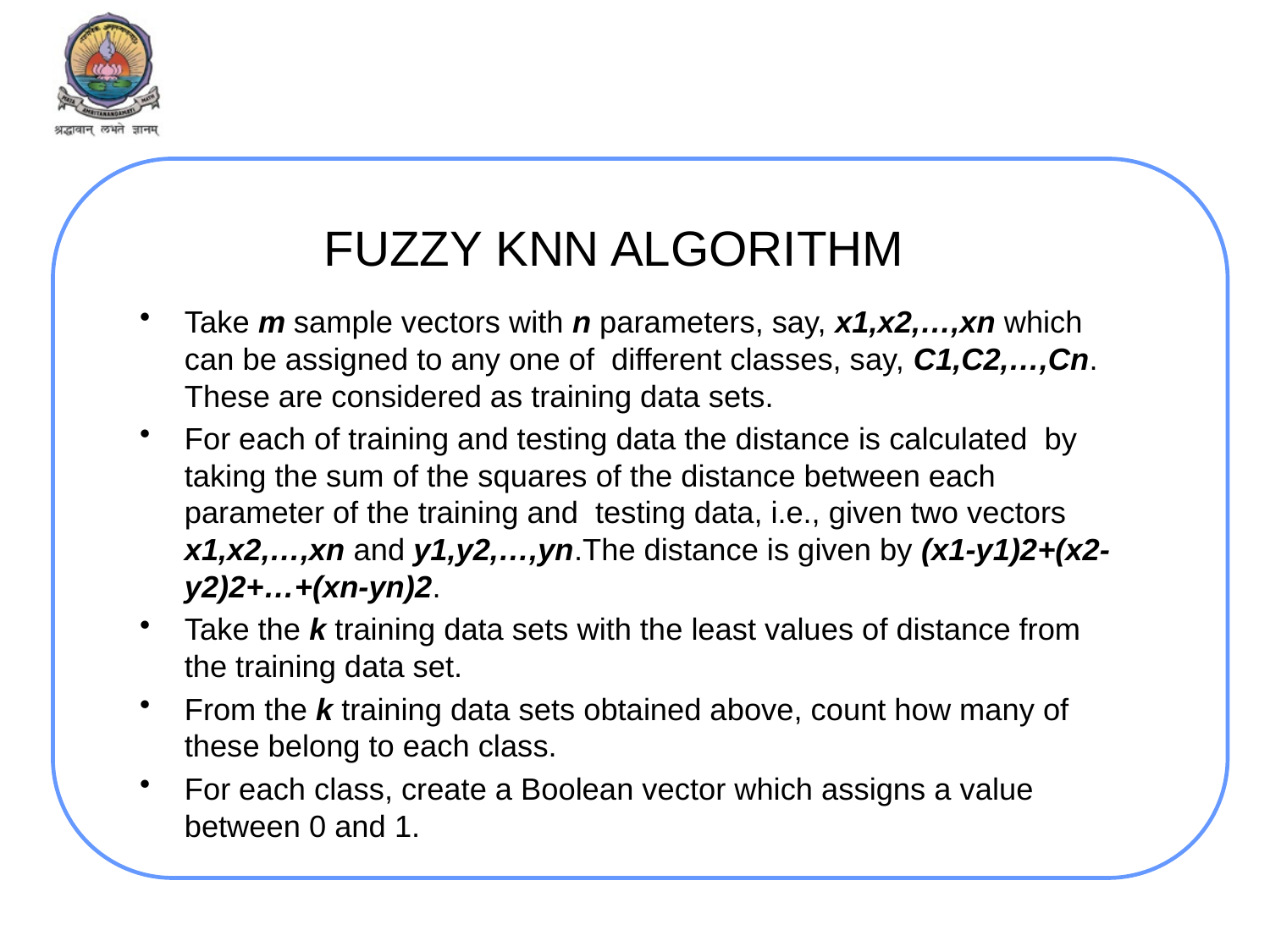

# FUZZY KNN ALGORITHM
Take m sample vectors with n parameters, say, x1,x2,…,xn which can be assigned to any one of  different classes, say, C1,C2,…,Cn. These are considered as training data sets.
For each of training and testing data the distance is calculated  by taking the sum of the squares of the distance between each parameter of the training and  testing data, i.e., given two vectors x1,x2,…,xn and y1,y2,…,yn.The distance is given by (x1-y1)2+(x2-y2)2+…+(xn-yn)2.
Take the k training data sets with the least values of distance from the training data set.
From the k training data sets obtained above, count how many of these belong to each class.
For each class, create a Boolean vector which assigns a value between 0 and 1.